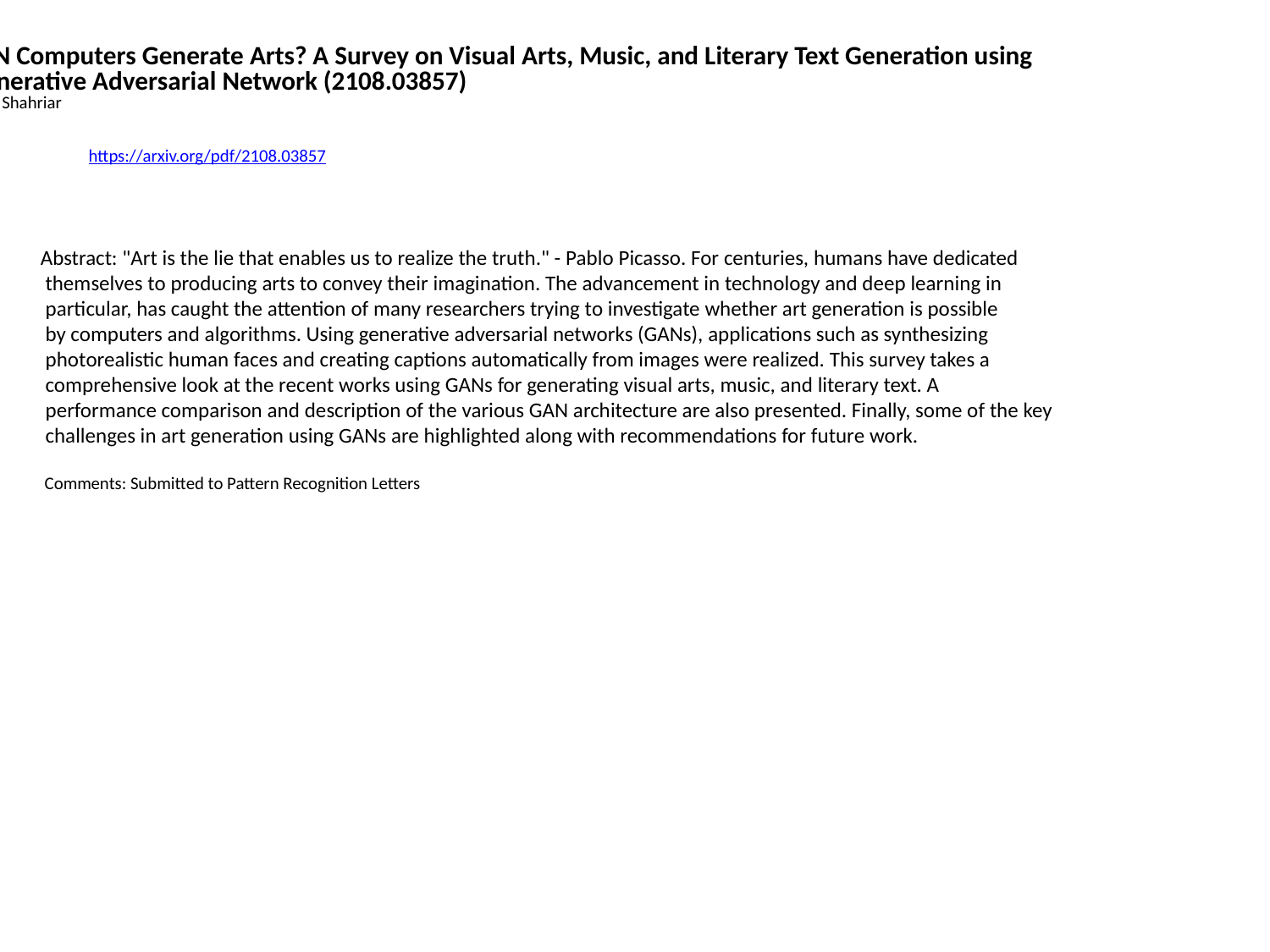

GAN Computers Generate Arts? A Survey on Visual Arts, Music, and Literary Text Generation using
 Generative Adversarial Network (2108.03857)
Sakib Shahriar

https://arxiv.org/pdf/2108.03857

Abstract: "Art is the lie that enables us to realize the truth." - Pablo Picasso. For centuries, humans have dedicated
 themselves to producing arts to convey their imagination. The advancement in technology and deep learning in
 particular, has caught the attention of many researchers trying to investigate whether art generation is possible
 by computers and algorithms. Using generative adversarial networks (GANs), applications such as synthesizing
 photorealistic human faces and creating captions automatically from images were realized. This survey takes a
 comprehensive look at the recent works using GANs for generating visual arts, music, and literary text. A
 performance comparison and description of the various GAN architecture are also presented. Finally, some of the key
 challenges in art generation using GANs are highlighted along with recommendations for future work.
 Comments: Submitted to Pattern Recognition Letters